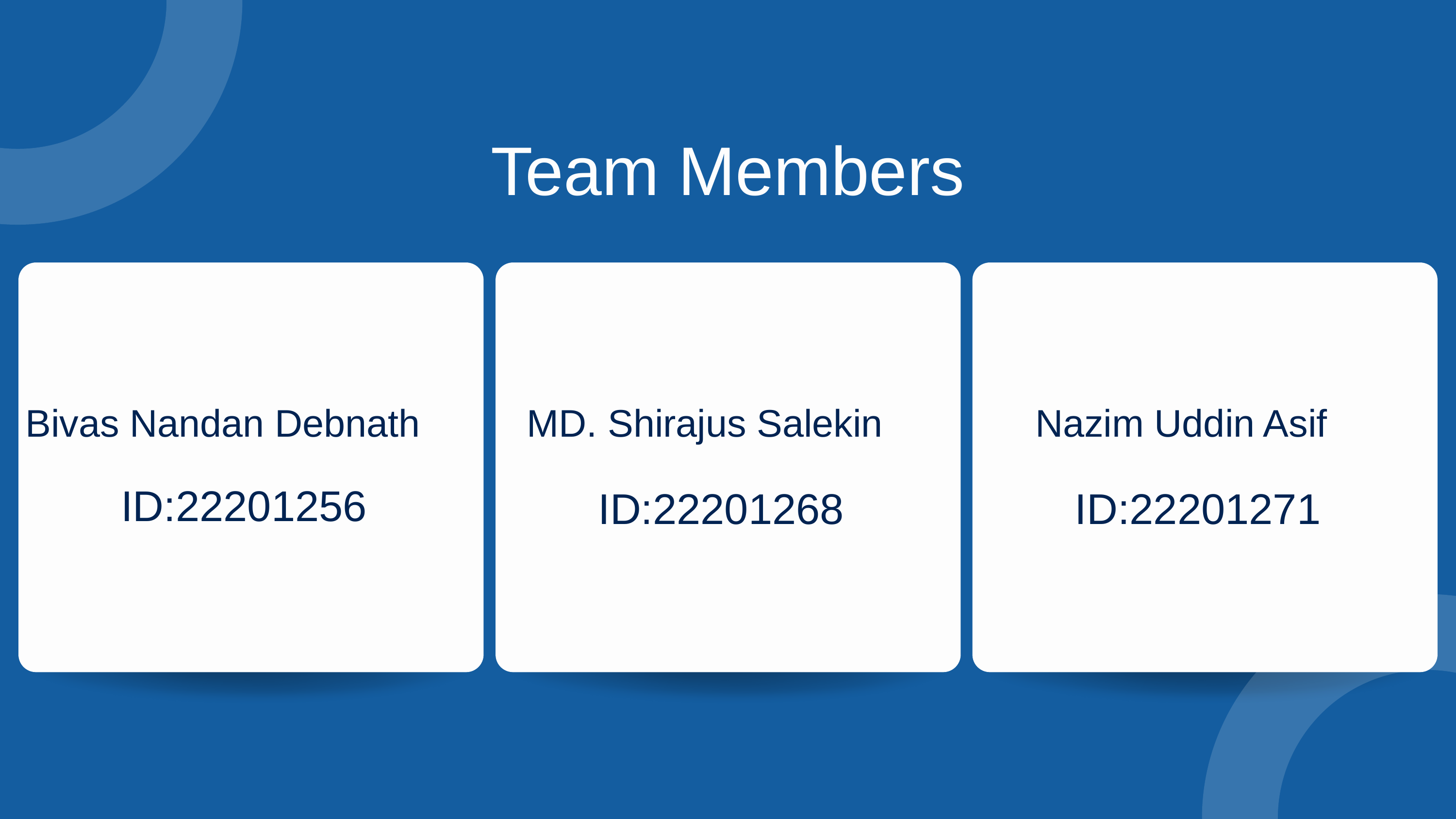

Team Members

Bivas Nandan Debnath
MD. Shirajus Salekin
Nazim Uddin Asif

ID:22201256
ID:22201268

ID:22201271